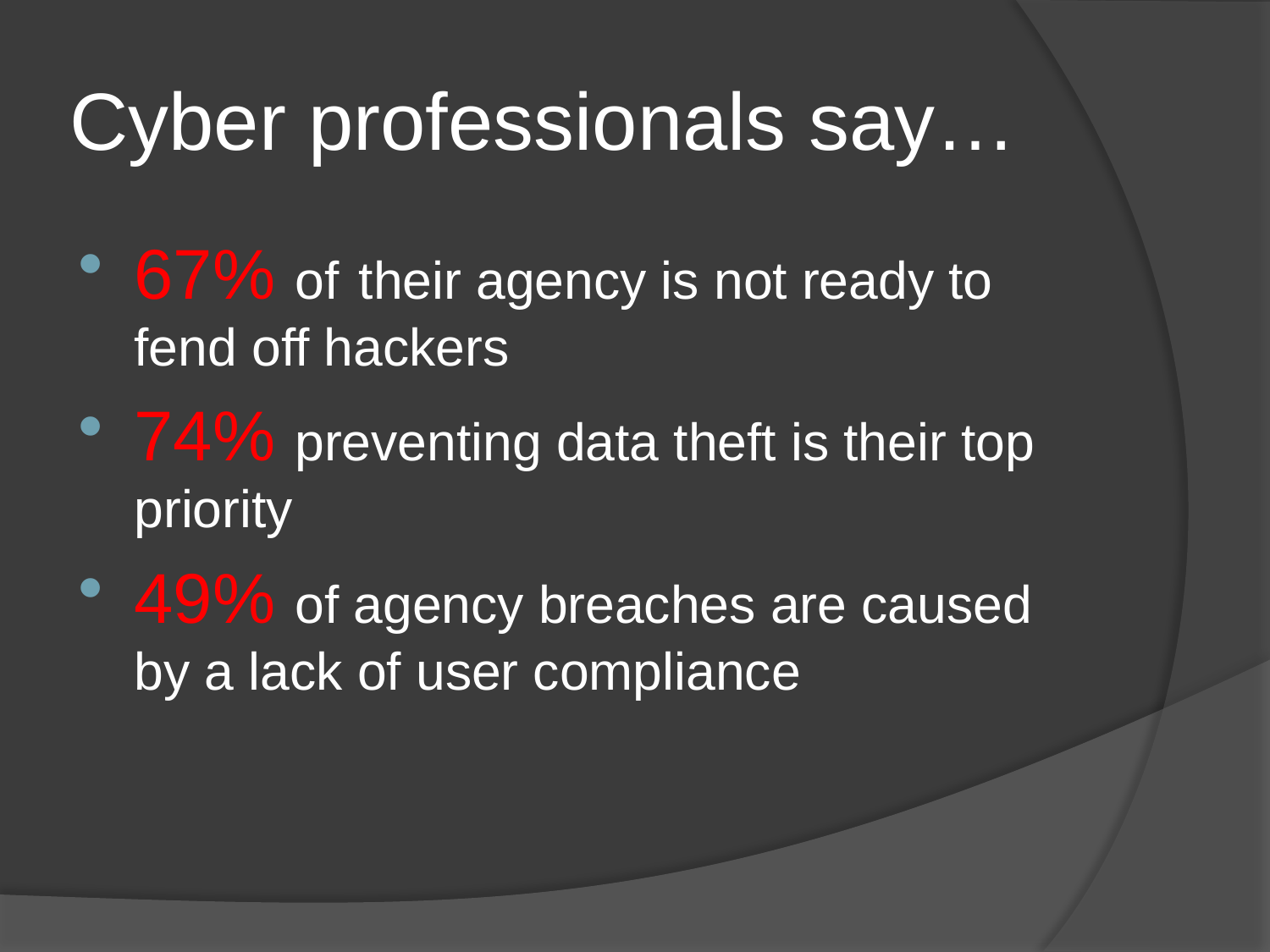

# Cyber professionals say…
67% of their agency is not ready to fend off hackers
74% preventing data theft is their top priority
49% of agency breaches are caused by a lack of user compliance